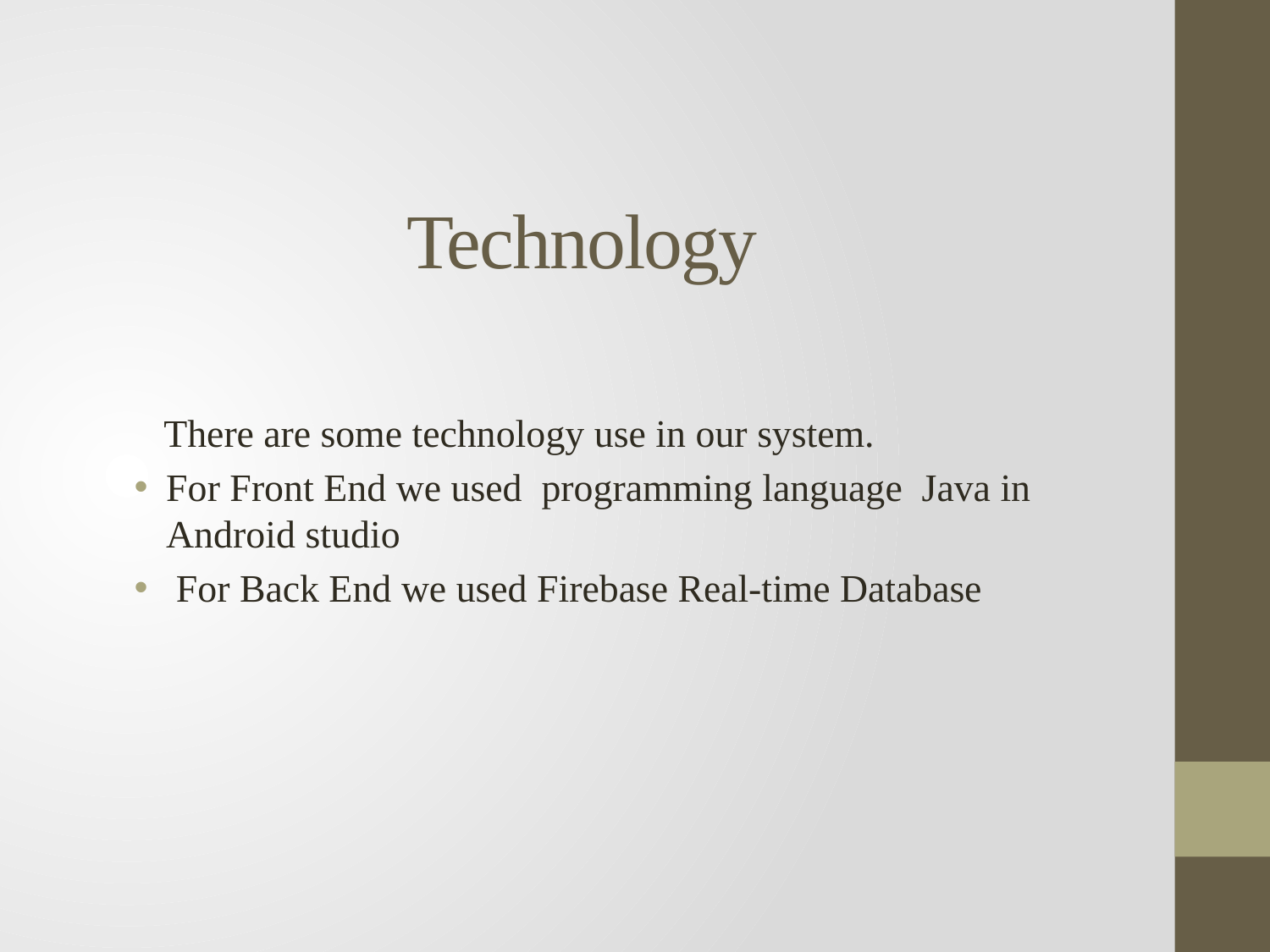

# Technology
   There are some technology use in our system.
For Front End we used  programming language  Java in Android studio
 For Back End we used Firebase Real-time Database